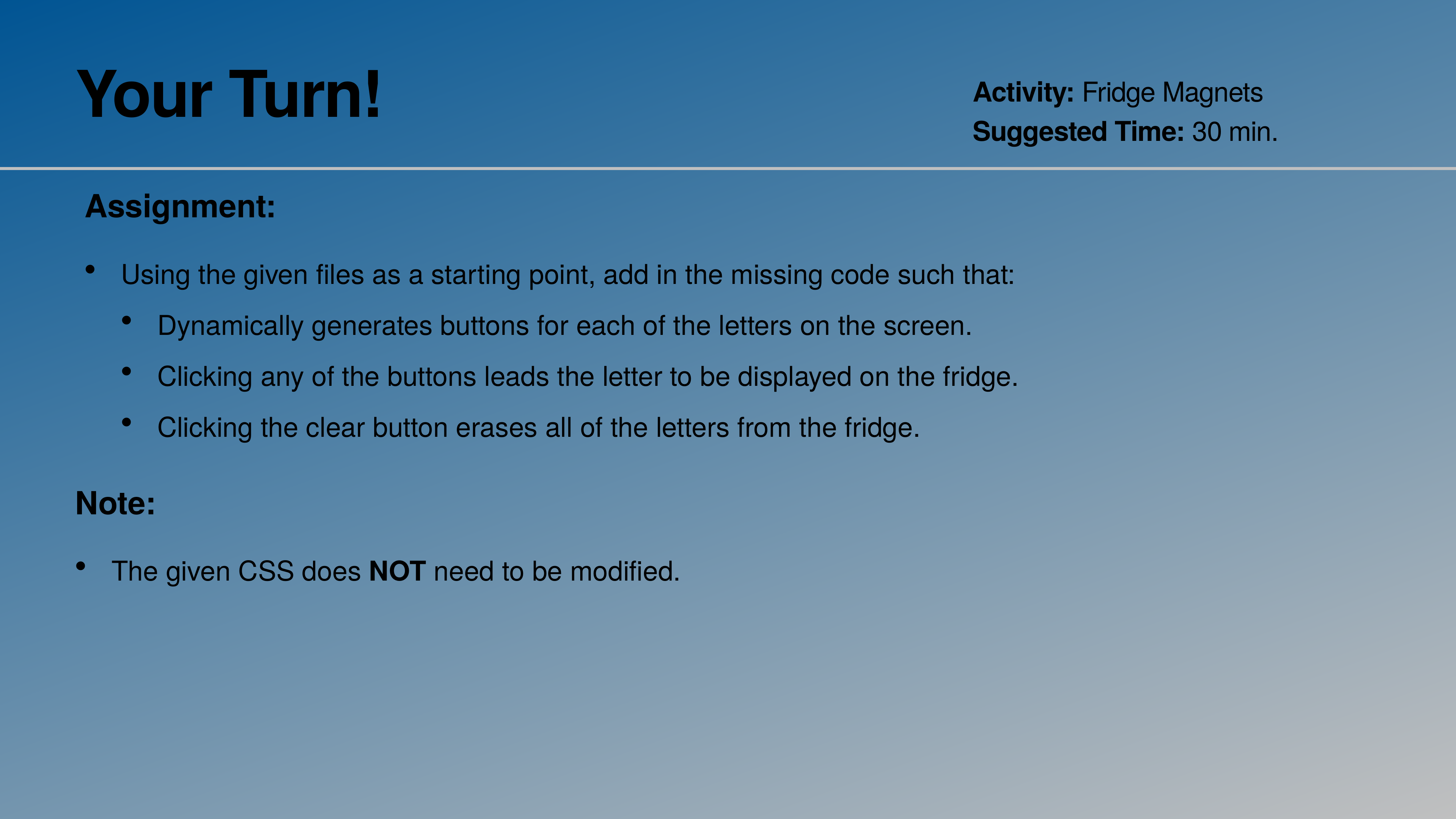

# Your Turn!
Activity: Fridge Magnets
Suggested Time: 30 min.
Assignment:
Using the given files as a starting point, add in the missing code such that:
Dynamically generates buttons for each of the letters on the screen.
Clicking any of the buttons leads the letter to be displayed on the fridge.
Clicking the clear button erases all of the letters from the fridge.
Note:
The given CSS does NOT need to be modified.